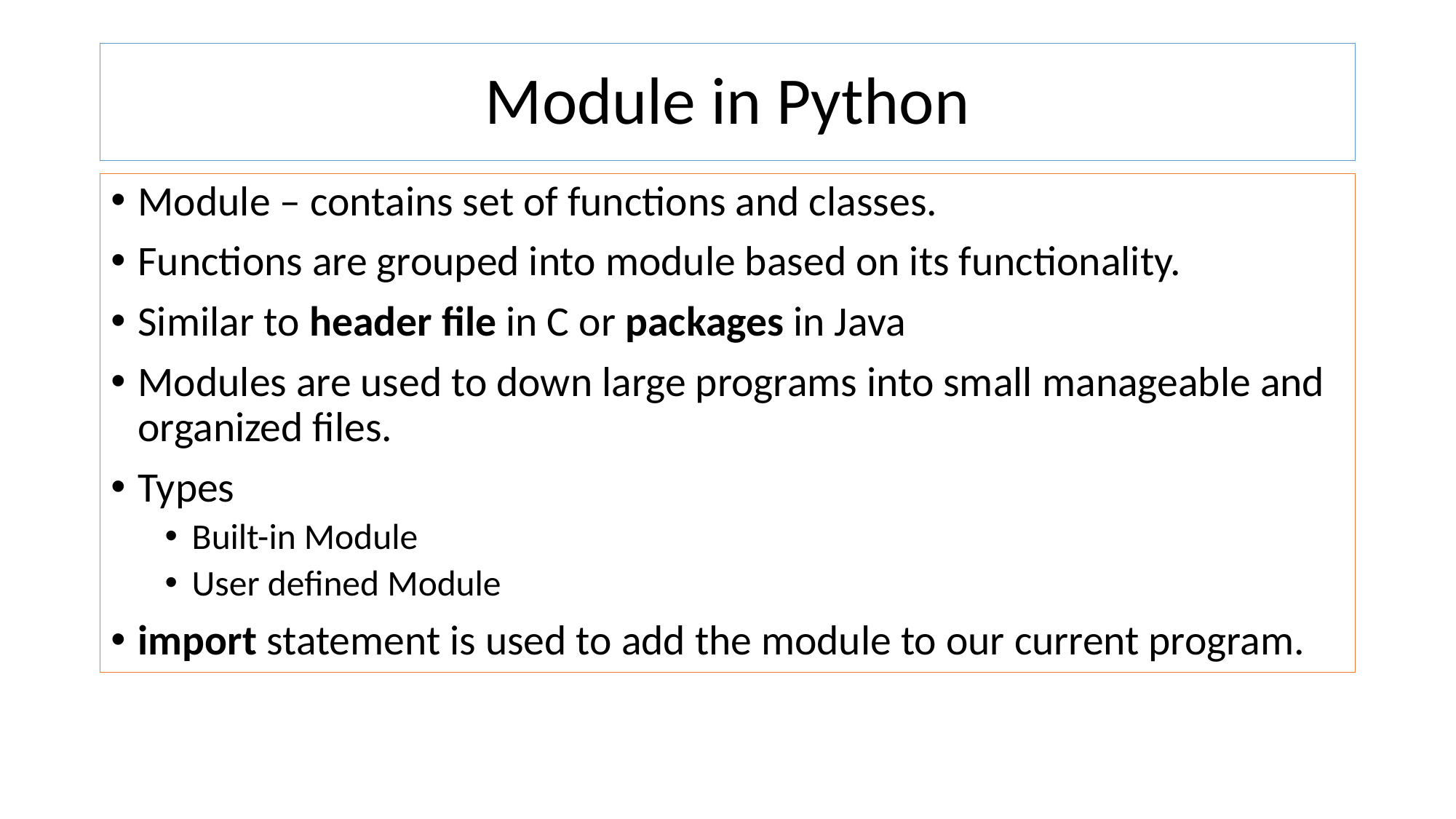

# Module in Python
Module – contains set of functions and classes.
Functions are grouped into module based on its functionality.
Similar to header file in C or packages in Java
Modules are used to down large programs into small manageable and organized files.
Types
Built-in Module
User defined Module
import statement is used to add the module to our current program.